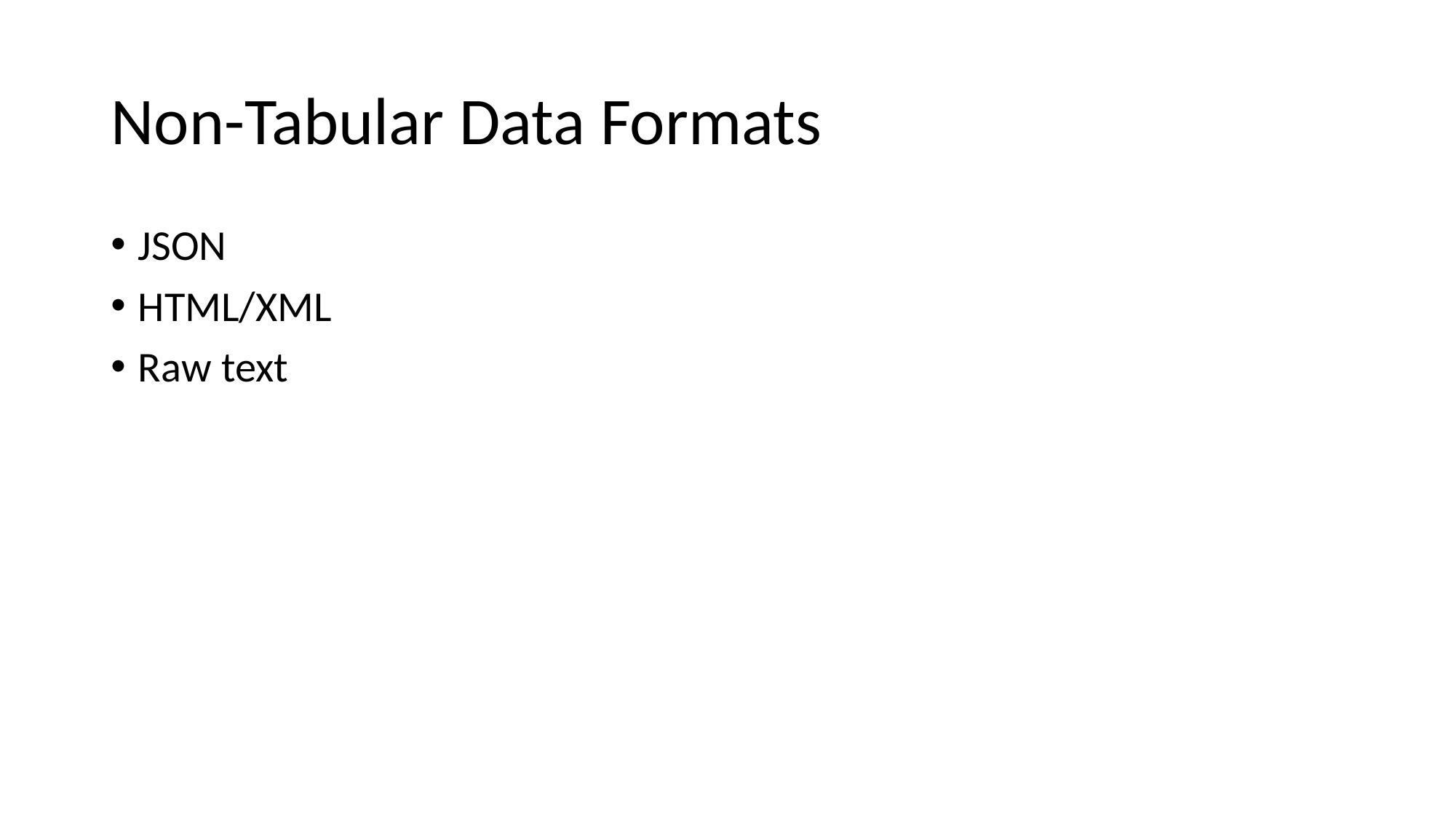

# Non-Tabular Data Formats
JSON
HTML/XML
Raw text